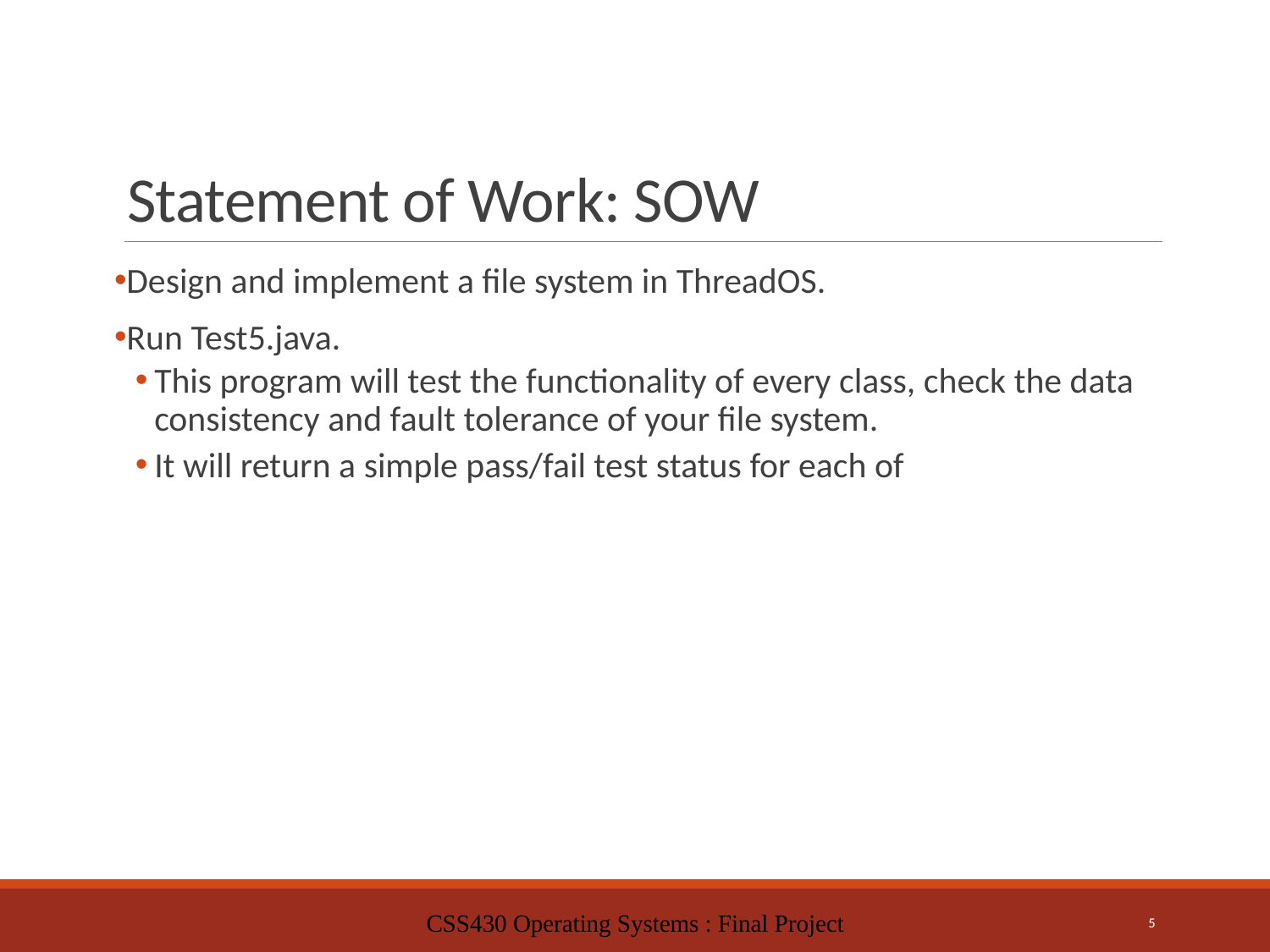

# Statement of Work: SOW
Design and implement a file system in ThreadOS.
Run Test5.java.
This program will test the functionality of every class, check the data consistency and fault tolerance of your file system.
It will return a simple pass/fail test status for each of
CSS430 Operating Systems : Final Project
5